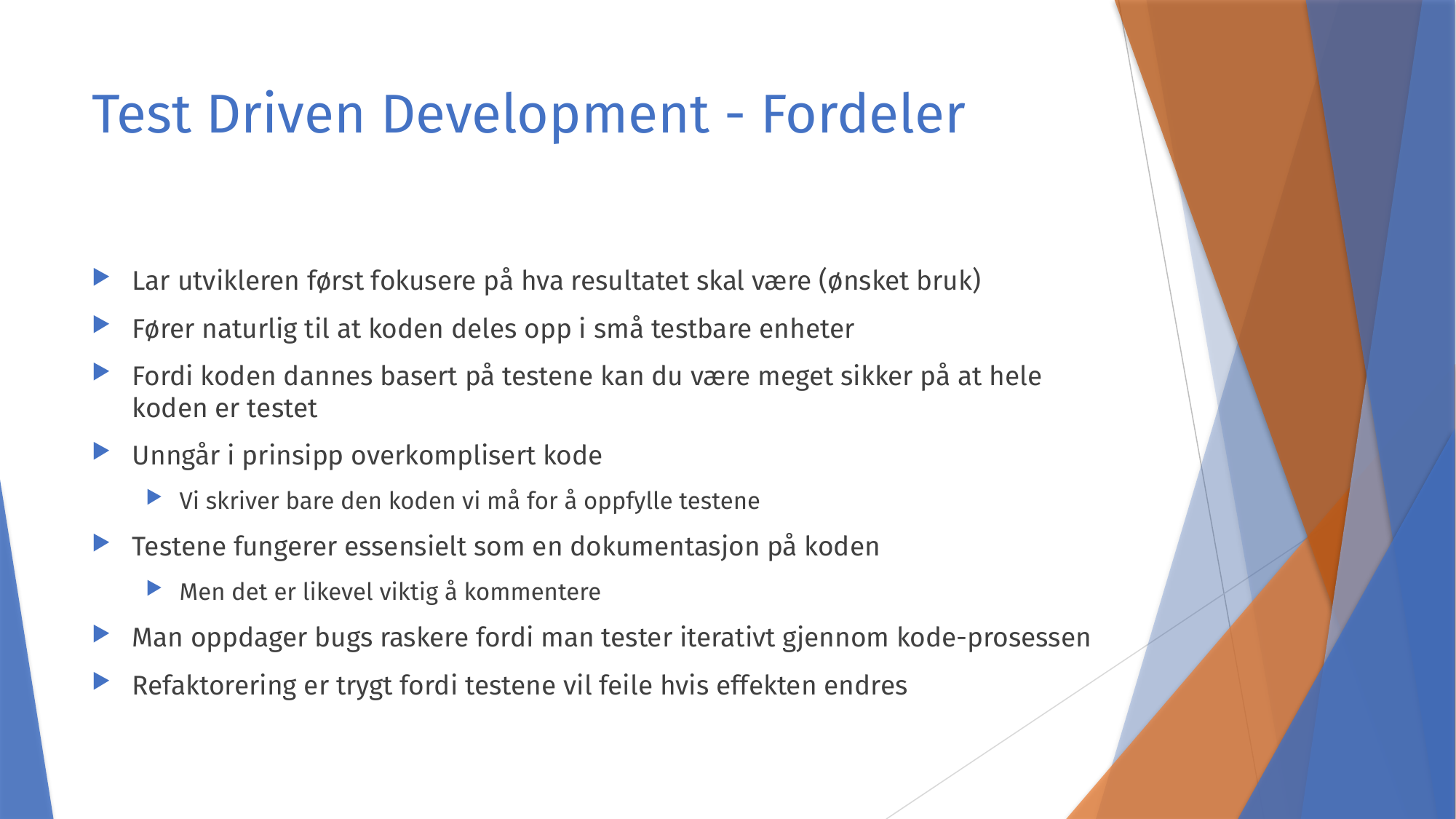

# Test Driven Development - Fordeler
Lar utvikleren først fokusere på hva resultatet skal være (ønsket bruk)
Fører naturlig til at koden deles opp i små testbare enheter
Fordi koden dannes basert på testene kan du være meget sikker på at hele koden er testet
Unngår i prinsipp overkomplisert kode
Vi skriver bare den koden vi må for å oppfylle testene
Testene fungerer essensielt som en dokumentasjon på koden
Men det er likevel viktig å kommentere
Man oppdager bugs raskere fordi man tester iterativt gjennom kode-prosessen
Refaktorering er trygt fordi testene vil feile hvis effekten endres